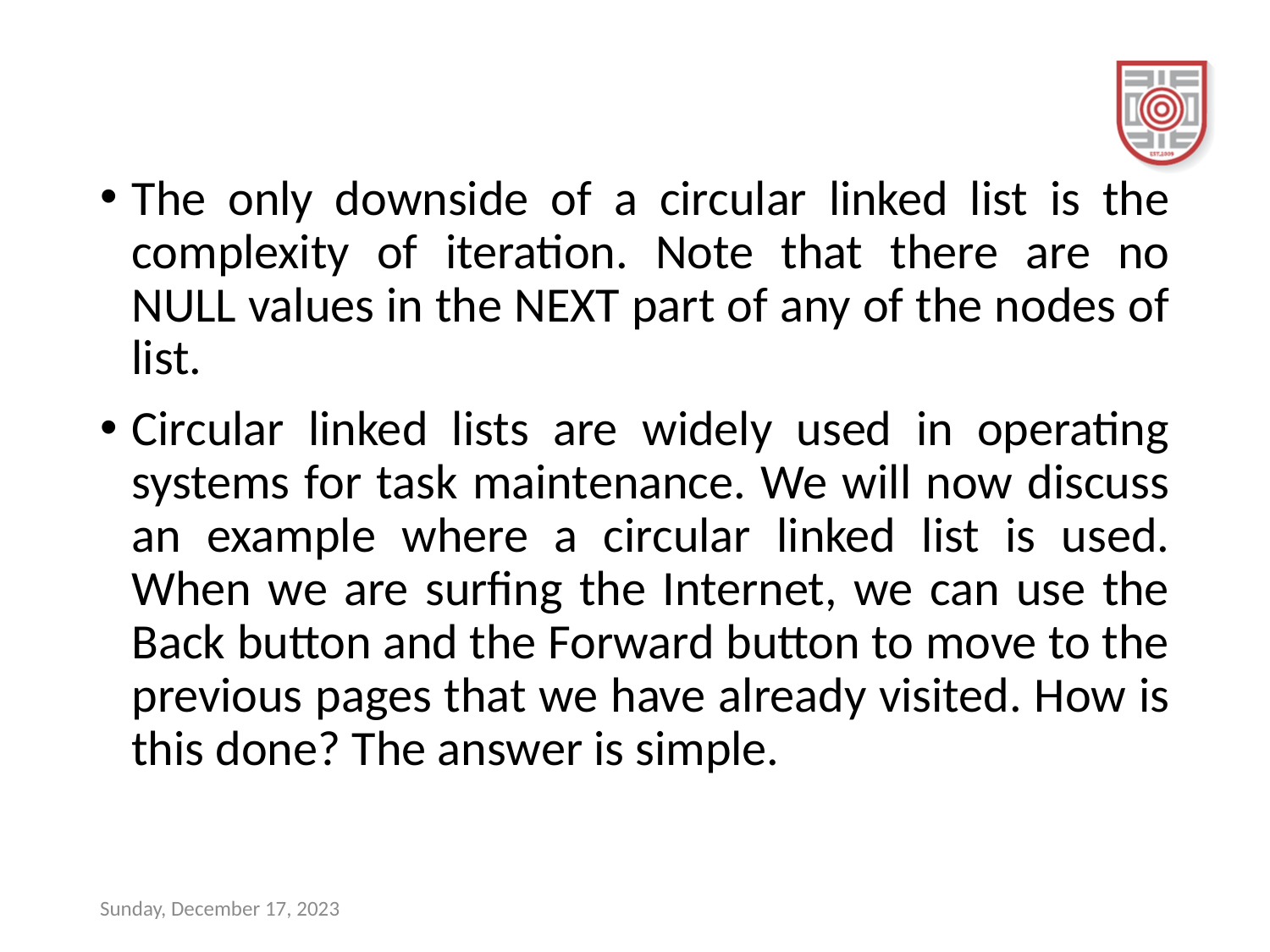

#
The only downside of a circular linked list is the complexity of iteration. Note that there are no NULL values in the NEXT part of any of the nodes of list.
Circular linked lists are widely used in operating systems for task maintenance. We will now discuss an example where a circular linked list is used. When we are surfing the Internet, we can use the Back button and the Forward button to move to the previous pages that we have already visited. How is this done? The answer is simple.
Sunday, December 17, 2023